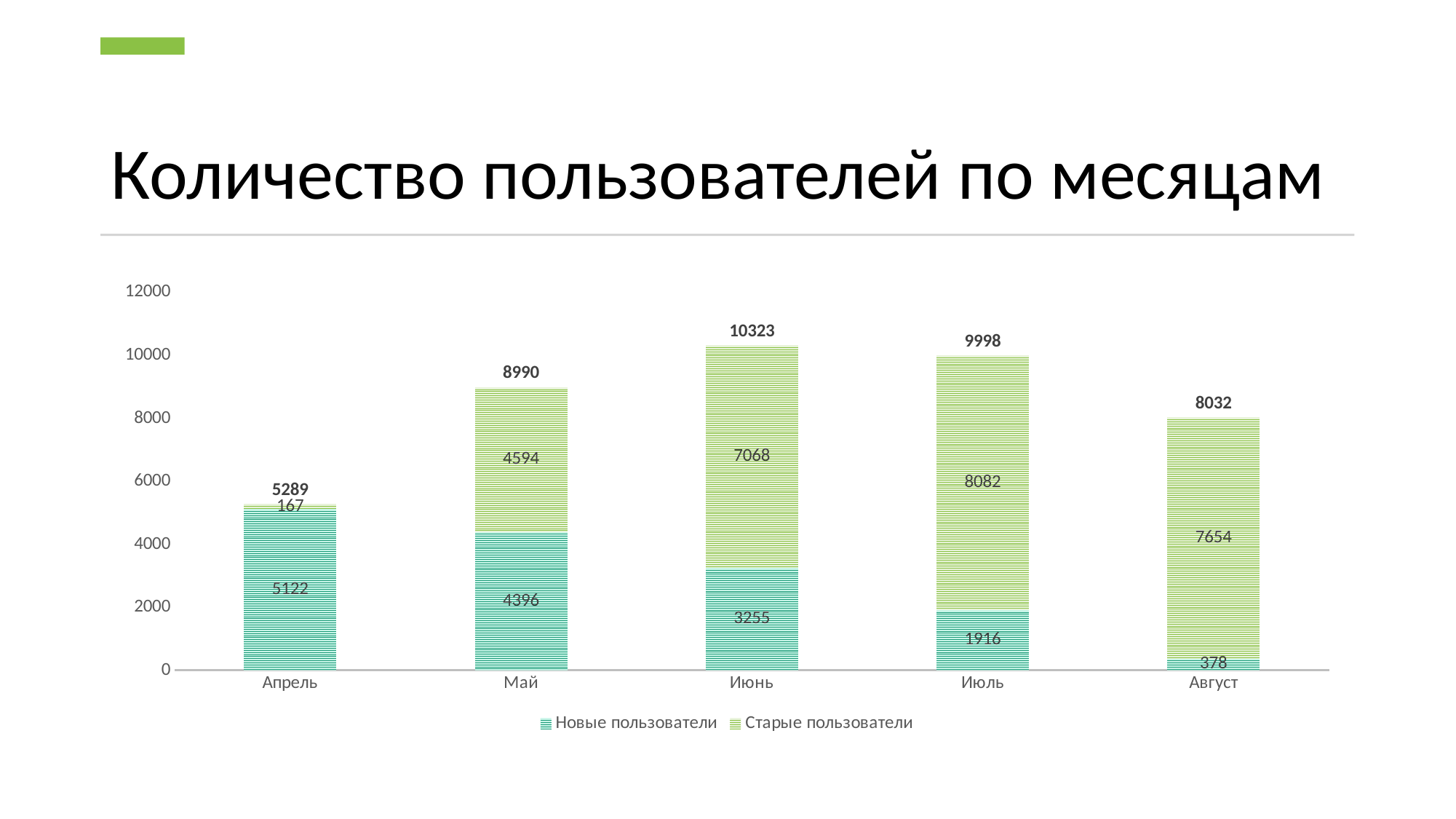

# Количество пользователей по месяцам

### Chart

| Category | Новые пользователи | Старые пользователи | Все пользователи |
|---|---|---|---|
| Апрель | 5122.0 | 167.0 | 5289.0 |
| Май | 4396.0 | 4594.169189065313 | 8990.169189065313 |
| Июнь | 3255.0 | 7067.717485852865 | 10322.717485852865 |
| Июль | 1916.0 | 8082.494051828426 | 9998.494051828426 |
| Август | 378.0 | 7654.195608864745 | 8032.195608864745 |